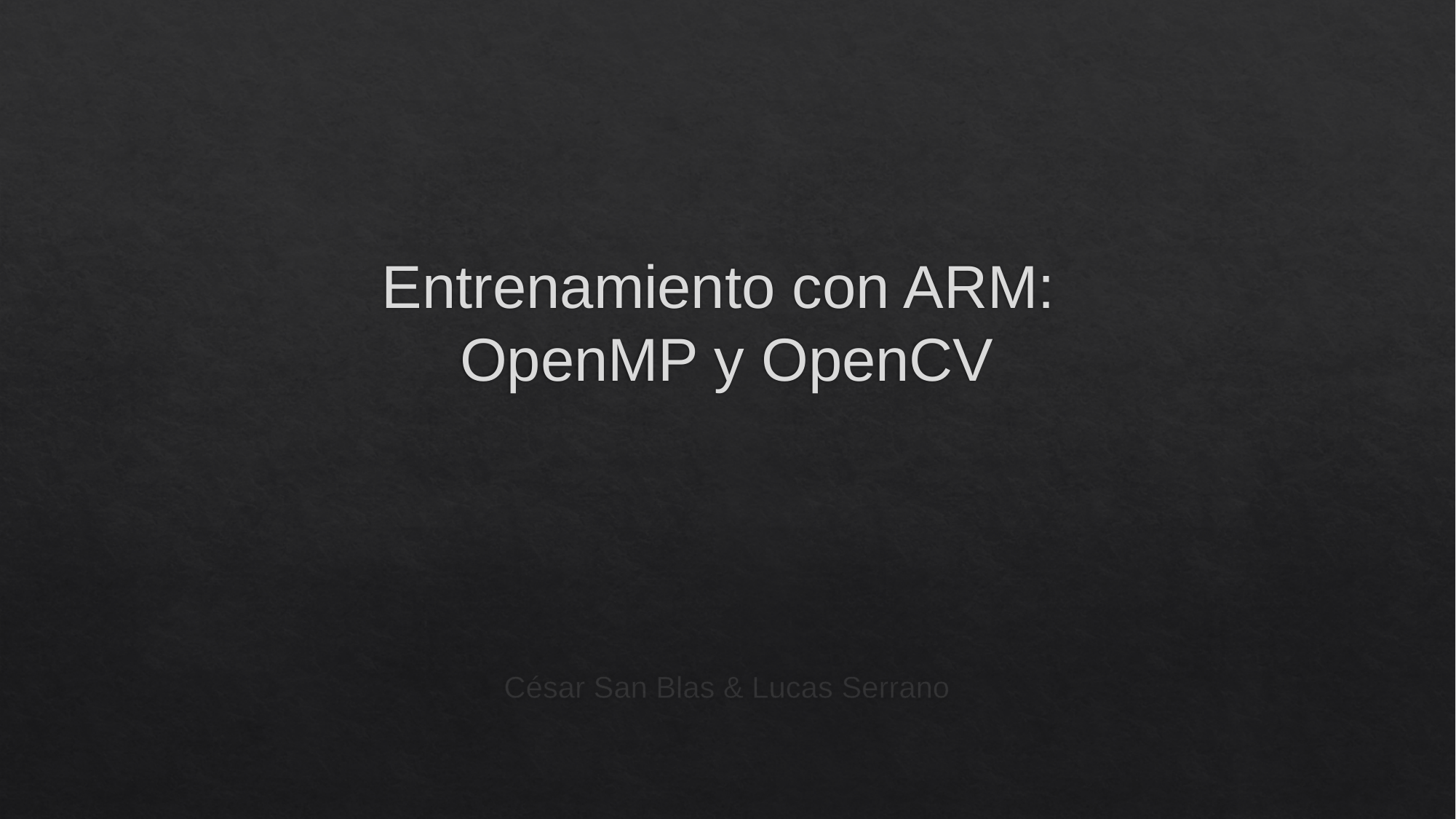

# Entrenamiento con ARM: OpenMP y OpenCV
César San Blas & Lucas Serrano